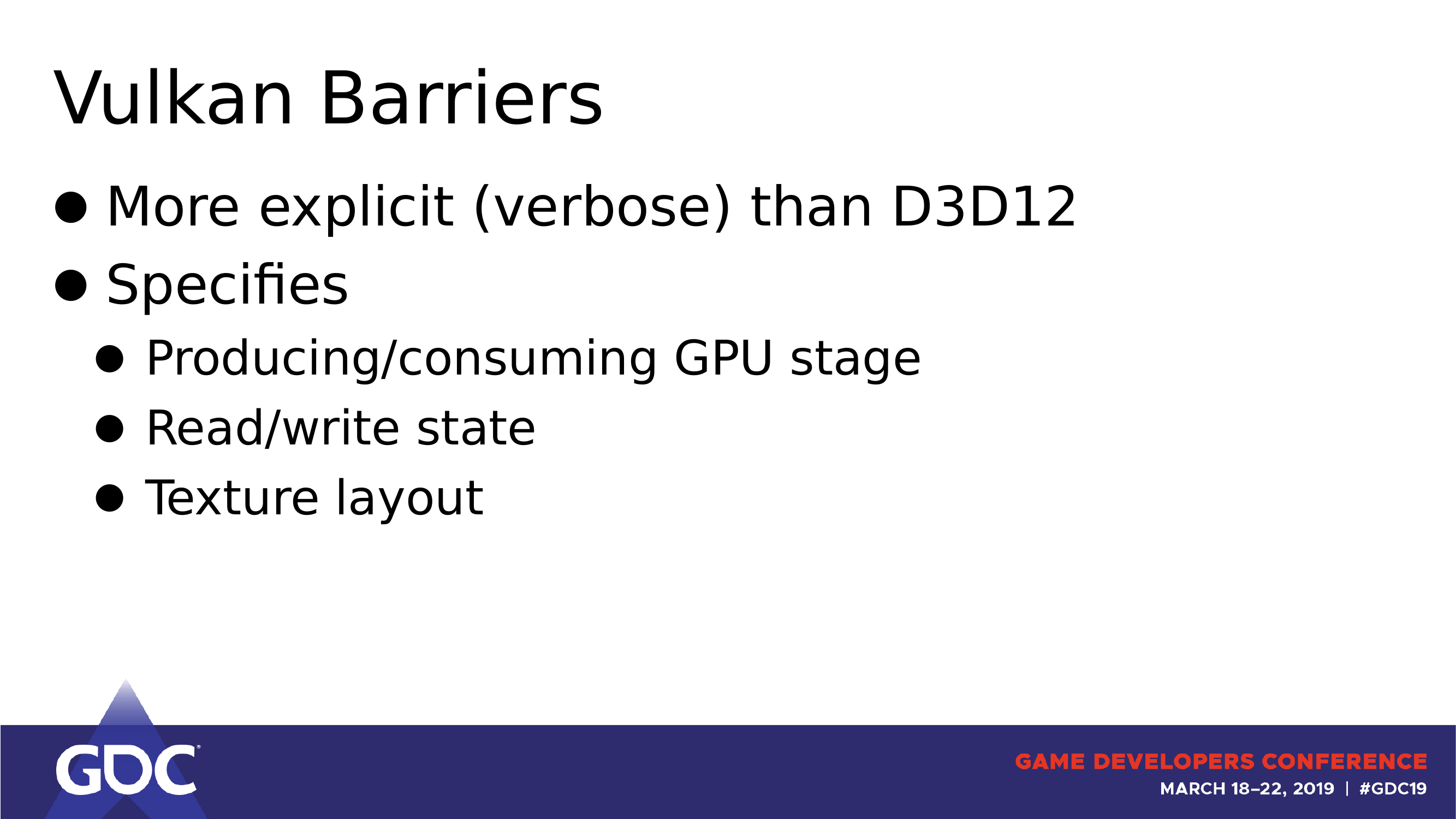

# Vulkan Barriers
More explicit (verbose) than D3D12
Specifies
Producing/consuming GPU stage
Read/write state
Texture layout